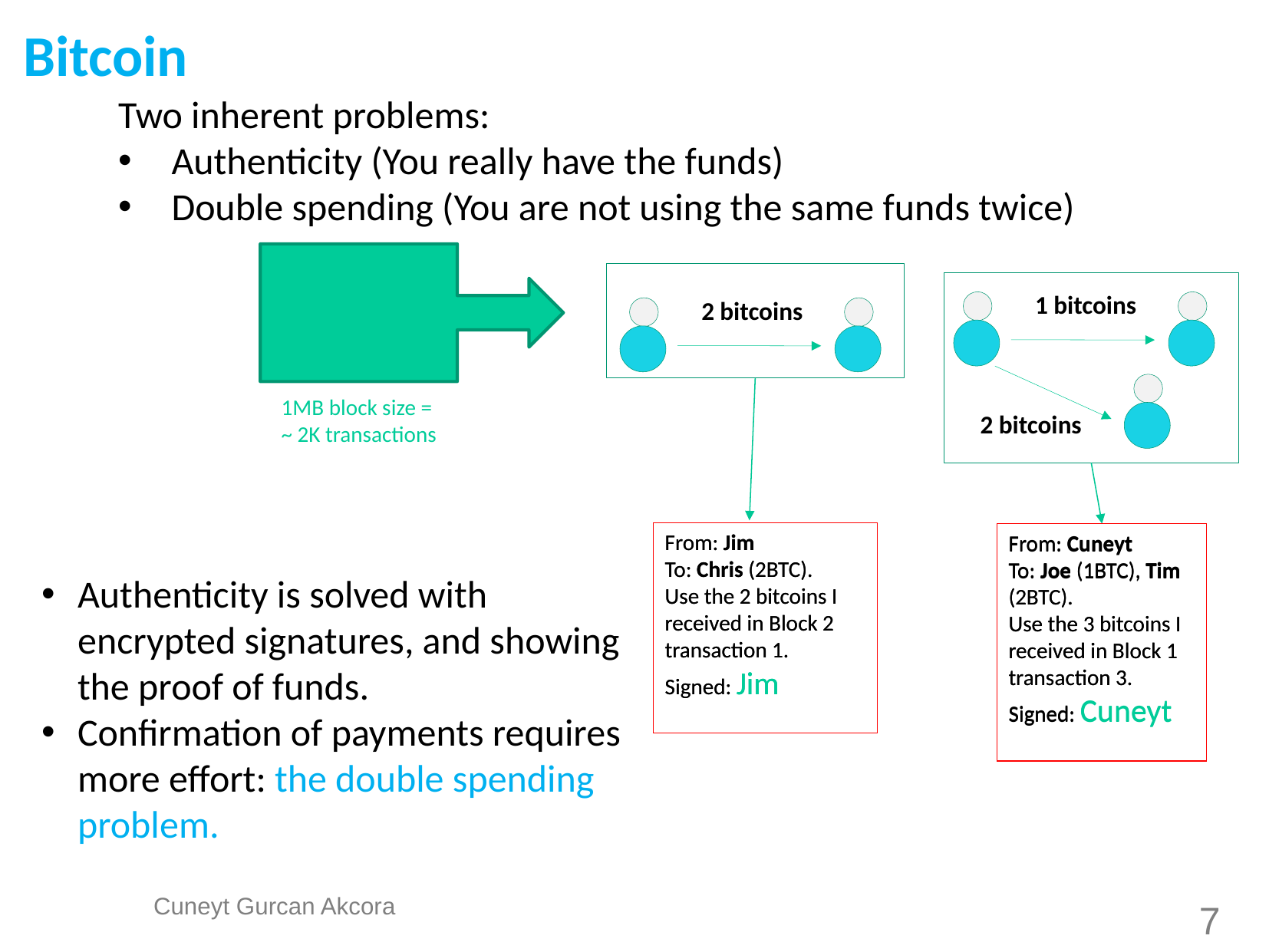

Bitcoin

Two inherent problems:
  Authenticity (You really have the funds)
  Double spending (You are not using the same funds twice)

2 bitcoins

1 bitcoins

2 bitcoins
1MB block size =
~ 2K transactions
From: Jim
To: Chris (2BTC).
Use the 2 bitcoins I received in Block 2 transaction 1.
Signed: Jim

From: Jim
To: Chris (2BTC).
Use the 2 bitcoins I received in Block 2 transaction 1.
Signed: Jim

From: Cuneyt
To: Joe (1BTC), Tim (2BTC).
Use the 3 bitcoins I received in Block 1 transaction 3.
Signed: Cuneyt

From: Cuneyt
To: Joe (1BTC), Tim (2BTC).
Use the 3 bitcoins I received in Block 1 transaction 3.
Signed: Cuneyt

Authenticity is solved with encrypted signatures, and showing the proof of funds.
Confirmation of payments requires more effort: the double spending problem.
7